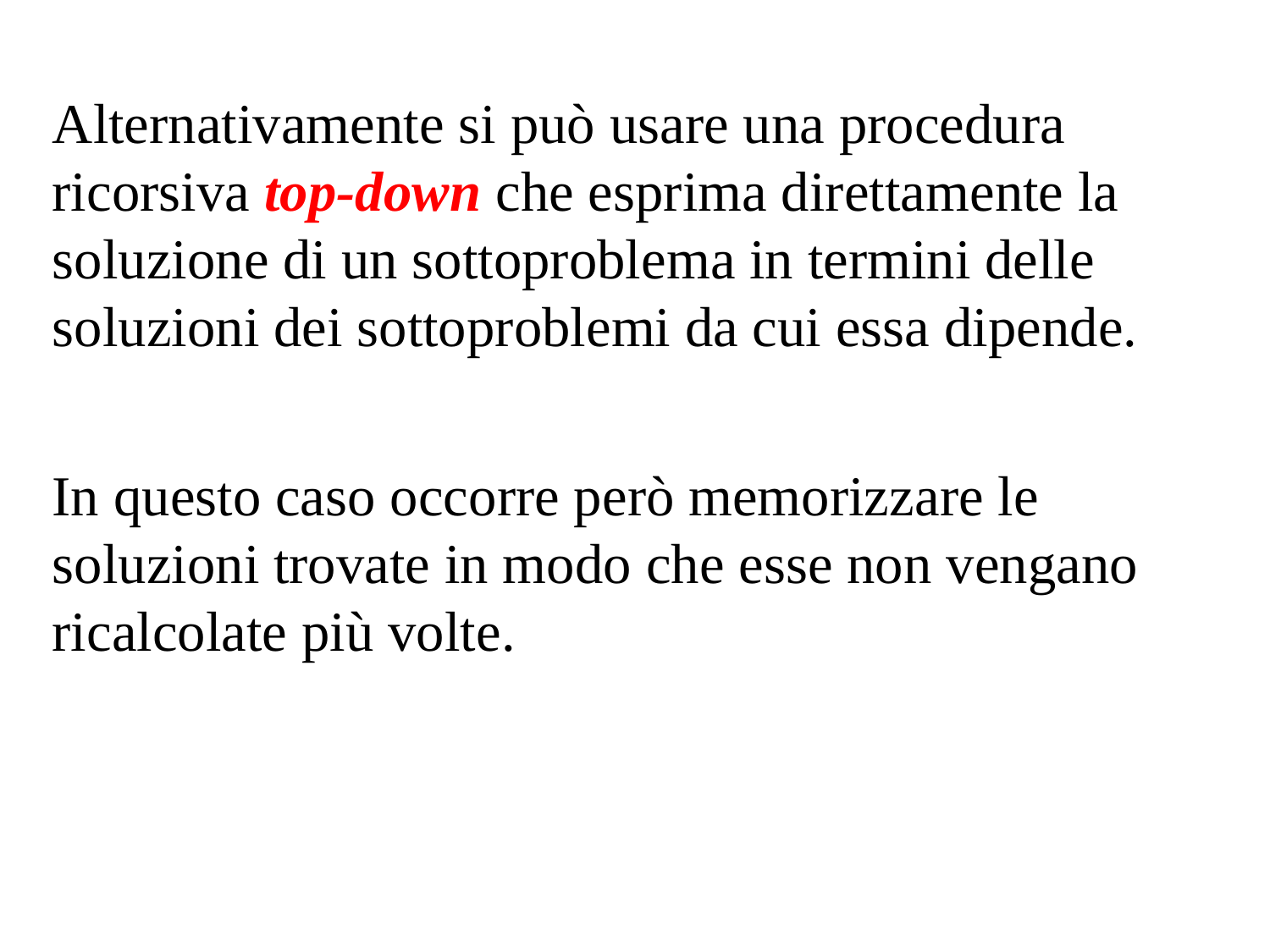

Alternativamente si può usare una procedura ricorsiva top-down che esprima direttamente la soluzione di un sottoproblema in termini delle soluzioni dei sottoproblemi da cui essa dipende.

In questo caso occorre però memorizzare le soluzioni trovate in modo che esse non vengano ricalcolate più volte.